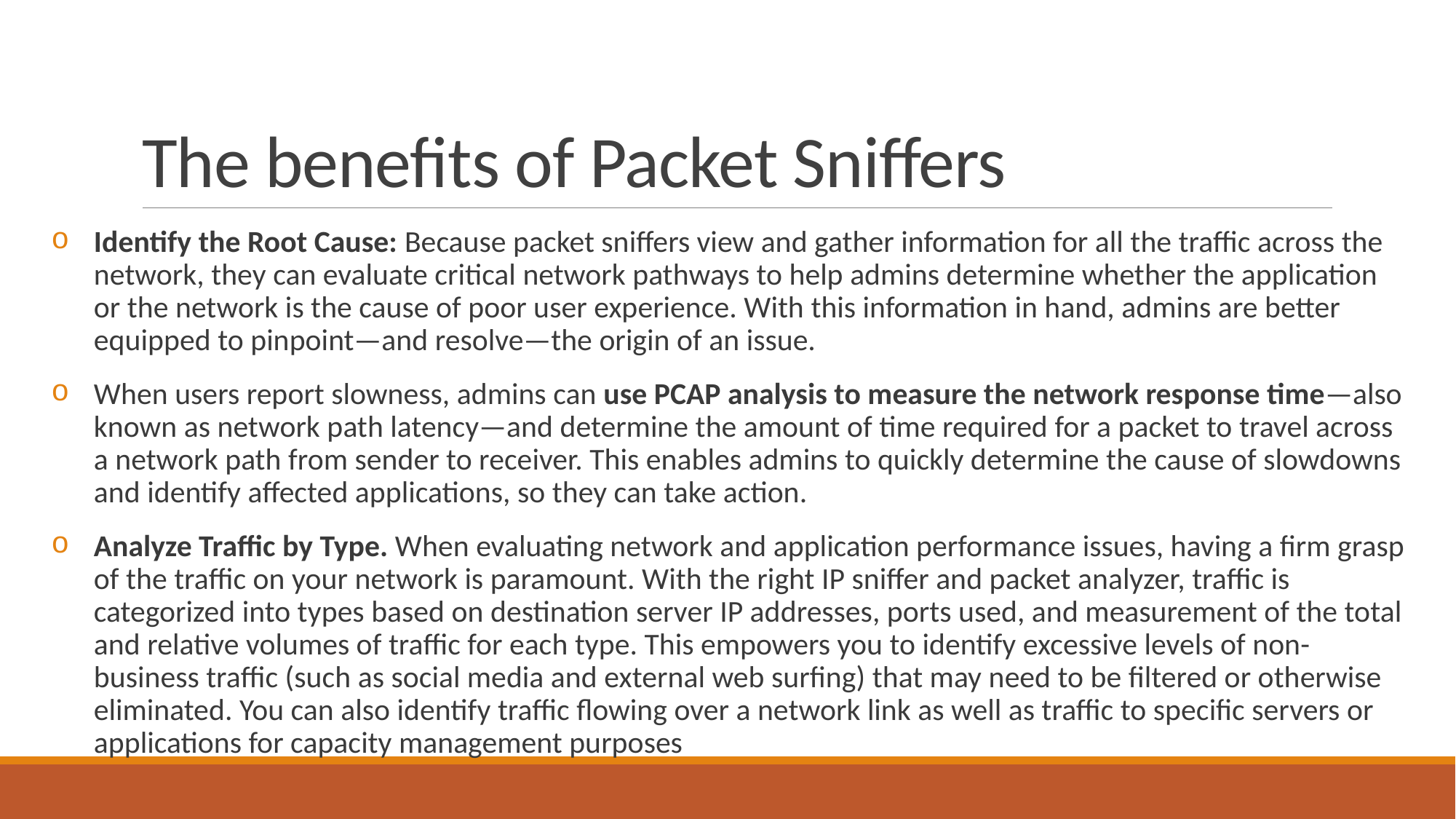

# The benefits of Packet Sniffers
Identify the Root Cause: Because packet sniffers view and gather information for all the traffic across the network, they can evaluate critical network pathways to help admins determine whether the application or the network is the cause of poor user experience. With this information in hand, admins are better equipped to pinpoint—and resolve—the origin of an issue.
When users report slowness, admins can use PCAP analysis to measure the network response time—also known as network path latency—and determine the amount of time required for a packet to travel across a network path from sender to receiver. This enables admins to quickly determine the cause of slowdowns and identify affected applications, so they can take action.
Analyze Traffic by Type. When evaluating network and application performance issues, having a firm grasp of the traffic on your network is paramount. With the right IP sniffer and packet analyzer, traffic is categorized into types based on destination server IP addresses, ports used, and measurement of the total and relative volumes of traffic for each type. This empowers you to identify excessive levels of non-business traffic (such as social media and external web surfing) that may need to be filtered or otherwise eliminated. You can also identify traffic flowing over a network link as well as traffic to specific servers or applications for capacity management purposes